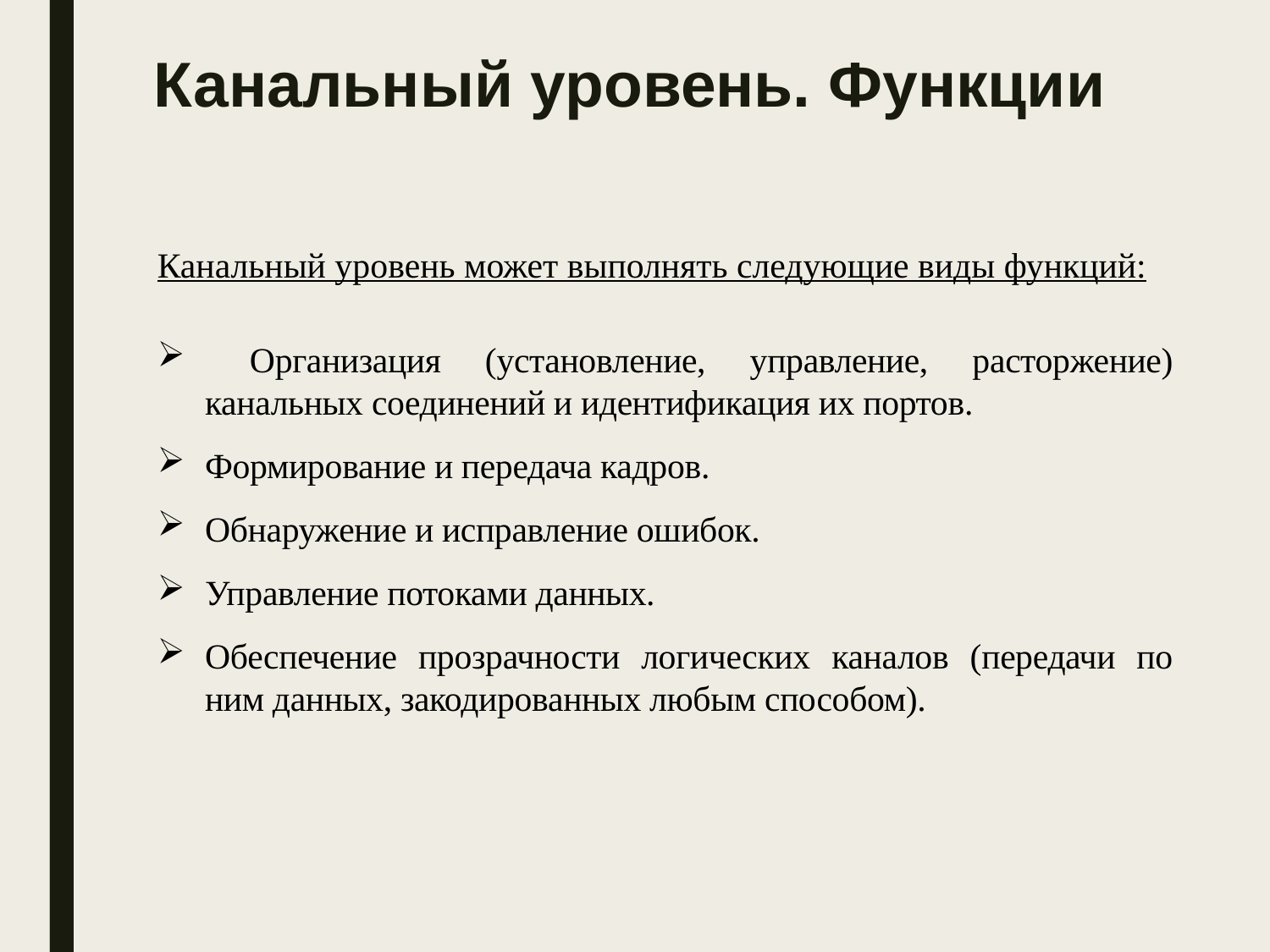

# Канальный уровень. Функции
Канальный уровень может выполнять следующие виды функций:

 Организация (установление, управление, расторжение) канальных соединений и идентификация их портов.
Формирование и передача кадров.
Обнаружение и исправление ошибок.
Управление потоками данных.
Обеспечение прозрачности логических каналов (передачи по ним данных, закодированных любым способом).